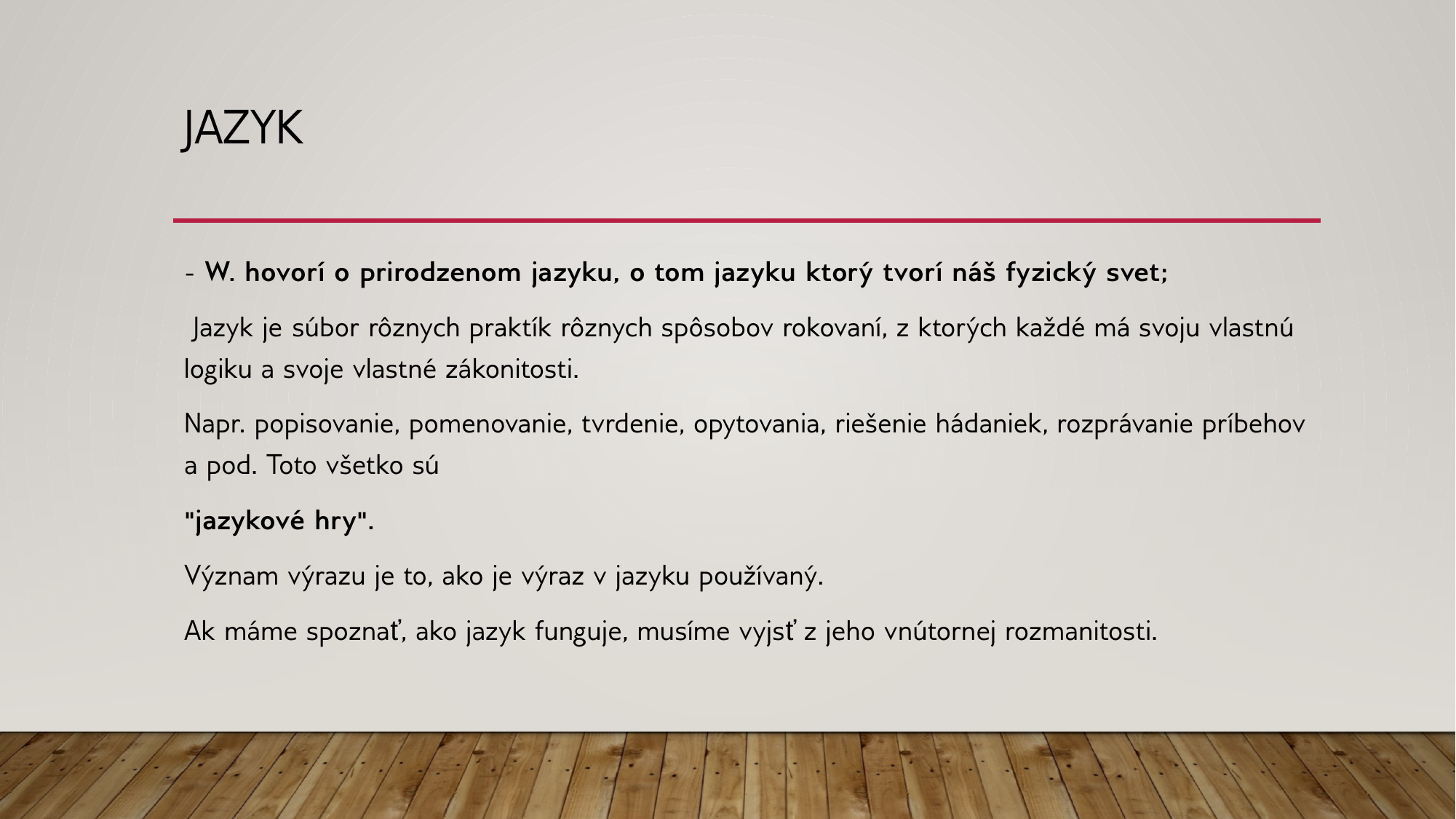

# jazyk
- W. hovorí o prirodzenom jazyku, o tom jazyku ktorý tvorí náš fyzický svet;
 Jazyk je súbor rôznych praktík rôznych spôsobov rokovaní, z ktorých každé má svoju vlastnú logiku a svoje vlastné zákonitosti.
Napr. popisovanie, pomenovanie, tvrdenie, opytovania, riešenie hádaniek, rozprávanie príbehov a pod. Toto všetko sú
"jazykové hry".
Význam výrazu je to, ako je výraz v jazyku používaný.
Ak máme spoznať, ako jazyk funguje, musíme vyjsť z jeho vnútornej rozmanitosti.